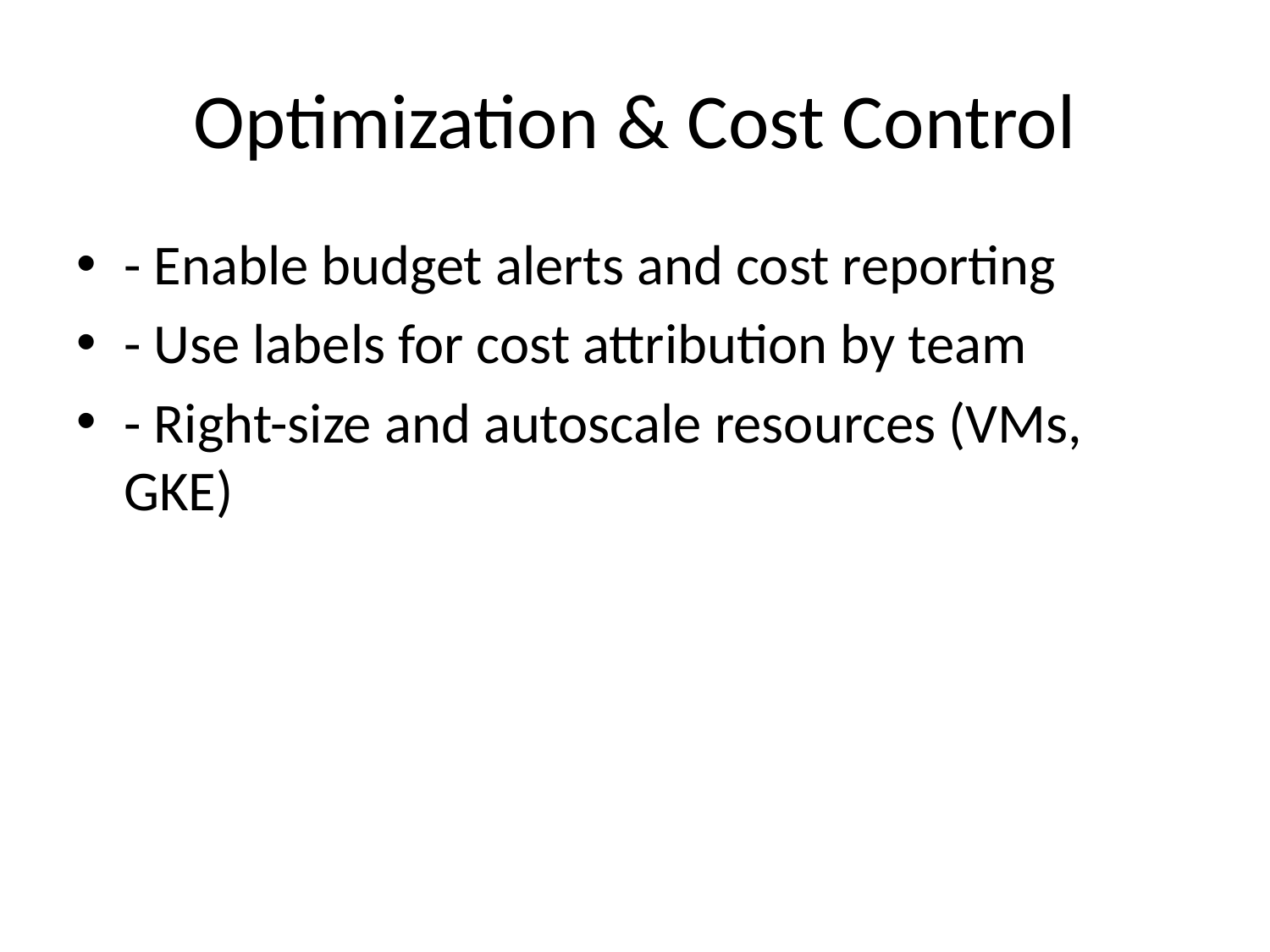

# Optimization & Cost Control
- Enable budget alerts and cost reporting
- Use labels for cost attribution by team
- Right-size and autoscale resources (VMs, GKE)